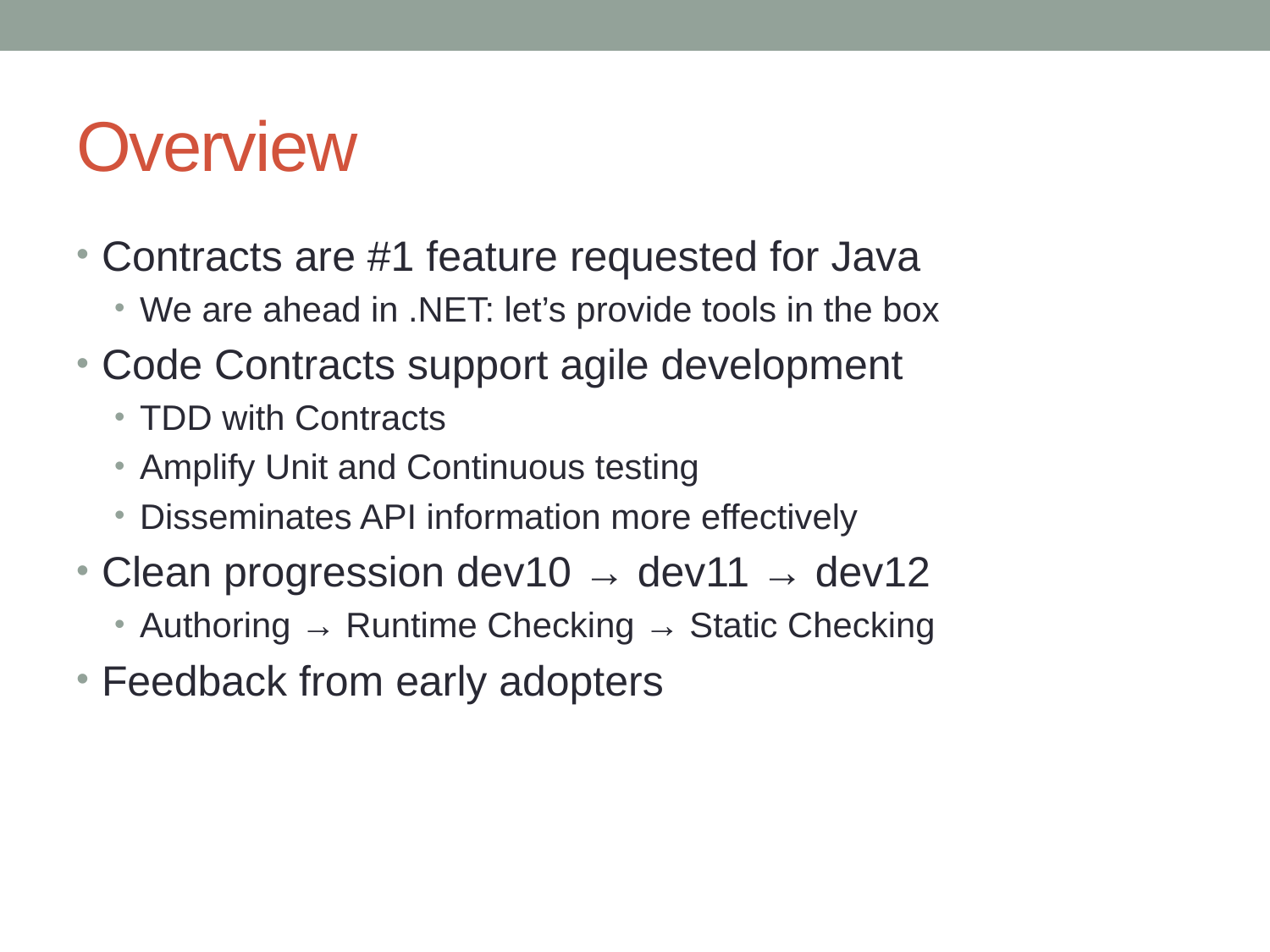

# Overview
Contracts are #1 feature requested for Java
We are ahead in .NET: let’s provide tools in the box
Code Contracts support agile development
TDD with Contracts
Amplify Unit and Continuous testing
Disseminates API information more effectively
Clean progression dev10 → dev11 → dev12
Authoring → Runtime Checking → Static Checking
Feedback from early adopters